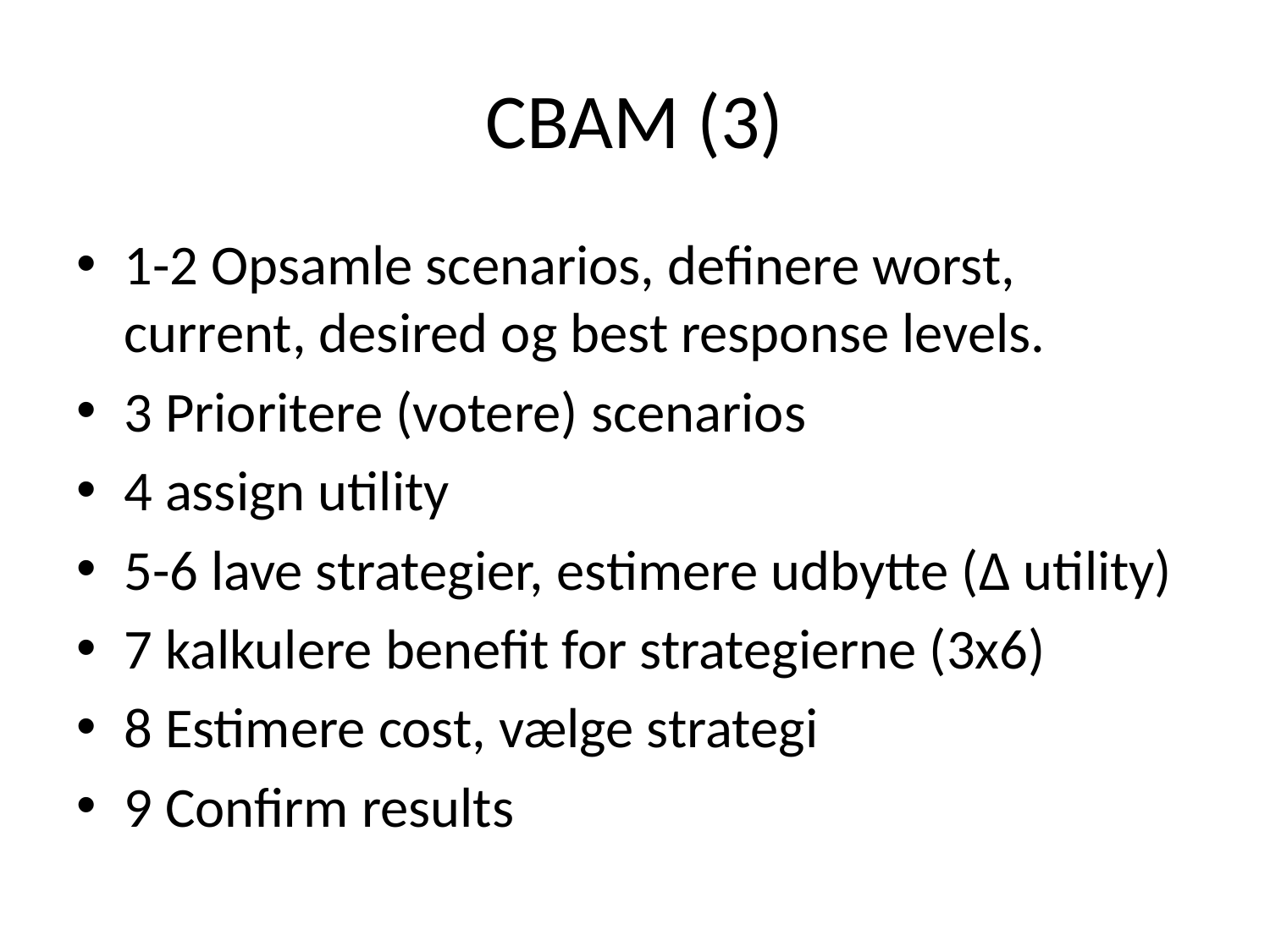

# CBAM (3)
1-2 Opsamle scenarios, definere worst, current, desired og best response levels.
3 Prioritere (votere) scenarios
4 assign utility
5-6 lave strategier, estimere udbytte (Δ utility)
7 kalkulere benefit for strategierne (3x6)
8 Estimere cost, vælge strategi
9 Confirm results